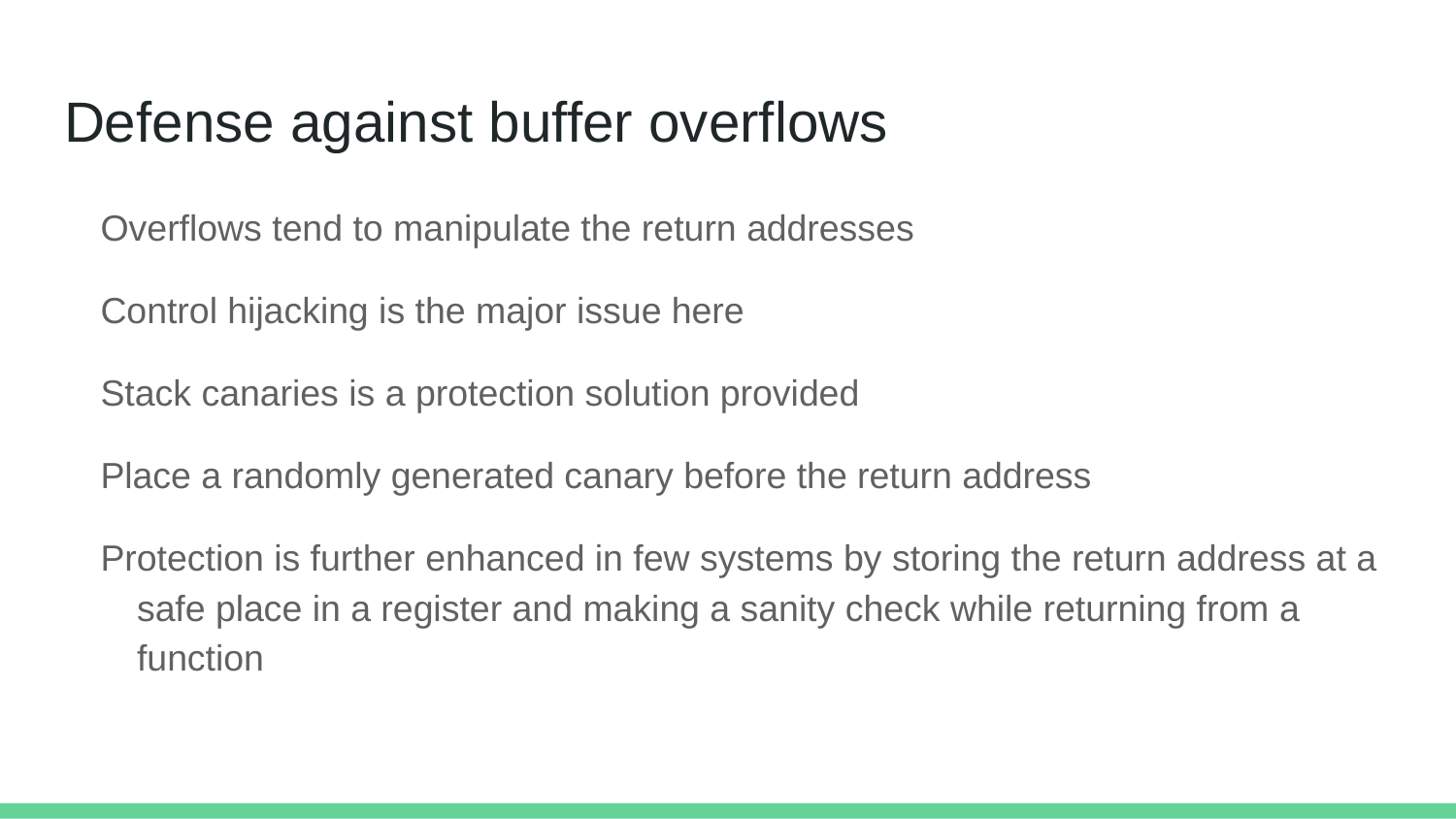

# Defense against buffer overflows
Overflows tend to manipulate the return addresses
Control hijacking is the major issue here
Stack canaries is a protection solution provided
Place a randomly generated canary before the return address
Protection is further enhanced in few systems by storing the return address at a safe place in a register and making a sanity check while returning from a function